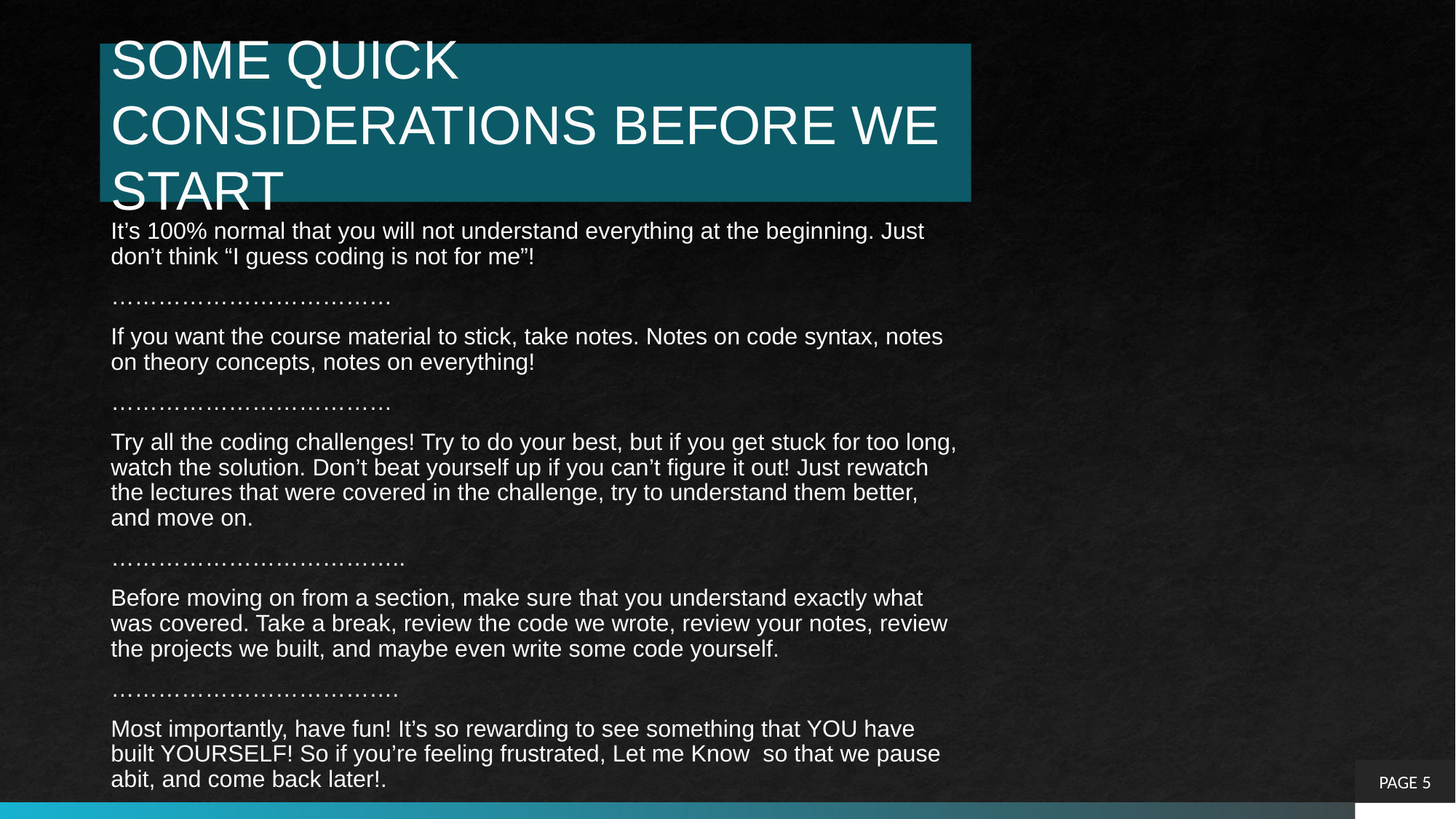

# SOME QUICK CONSIDERATIONS BEFORE WE START
It’s 100% normal that you will not understand everything at the beginning. Just don’t think “I guess coding is not for me”!
………………………………
If you want the course material to stick, take notes. Notes on code syntax, notes on theory concepts, notes on everything!
………………………………
Try all the coding challenges! Try to do your best, but if you get stuck for too long, watch the solution. Don’t beat yourself up if you can’t figure it out! Just rewatch the lectures that were covered in the challenge, try to understand them better, and move on.
………………………………..
Before moving on from a section, make sure that you understand exactly what was covered. Take a break, review the code we wrote, review your notes, review the projects we built, and maybe even write some code yourself.
……………………………….
Most importantly, have fun! It’s so rewarding to see something that YOU have built YOURSELF! So if you’re feeling frustrated, Let me Know  so that we pause abit, and come back later!.
PAGE 5